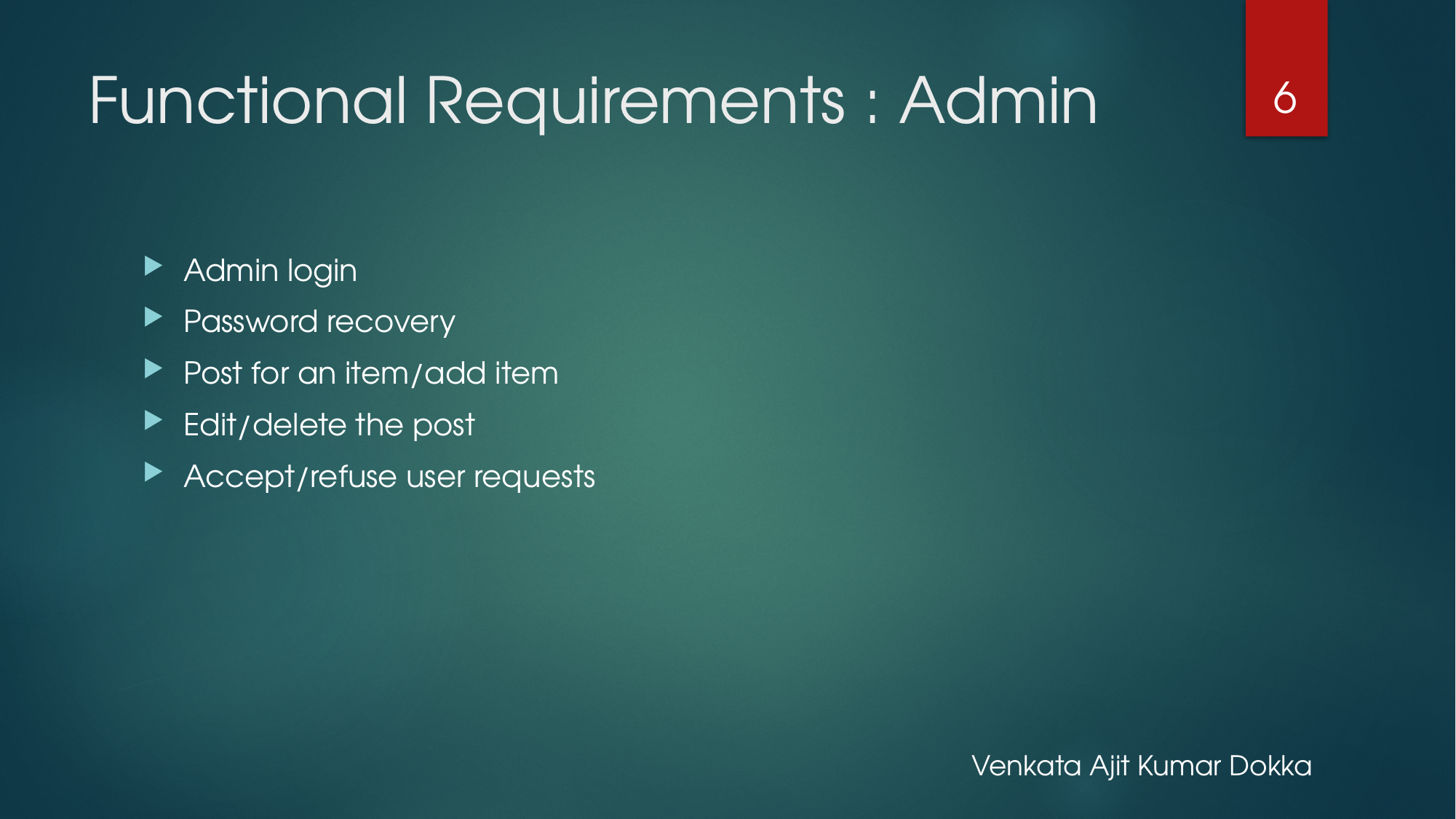

6
# Functional Requirements : Admin
Admin login
Password recovery
Post for an item/add item
Edit/delete the post
Accept/refuse user requests

Venkata Ajit Kumar Dokka